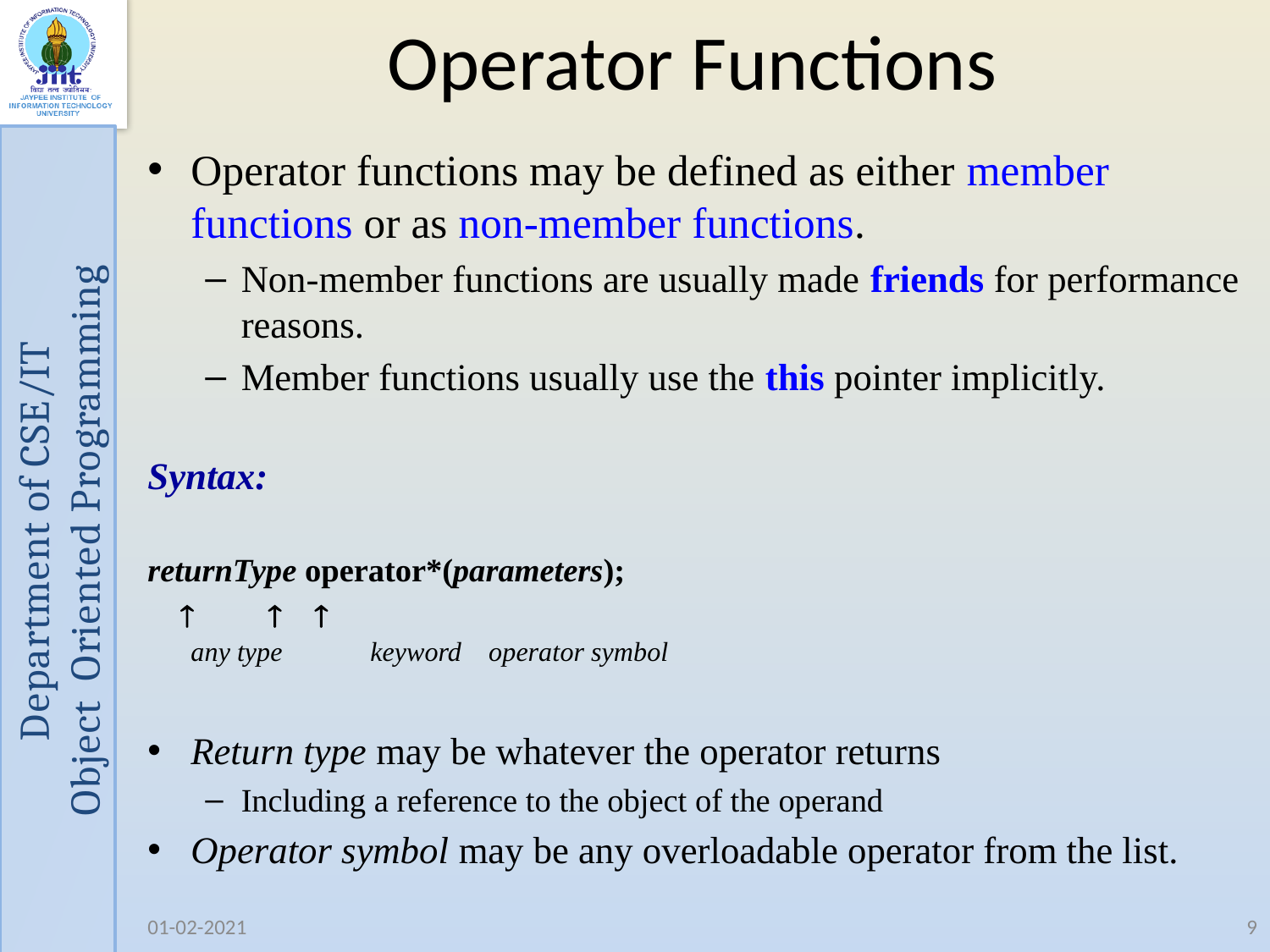

# Operator Functions
Operator functions may be defined as either member functions or as non-member functions.
Non-member functions are usually made friends for performance reasons.
Member functions usually use the this pointer implicitly.

Syntax:

returnType operator*(parameters);
    ↑         ↑    ↑
any type             keyword    operator symbol

Return type may be whatever the operator returns
Including a reference to the object of the operand
Operator symbol may be any overloadable operator from the list.

01-02-2021

9